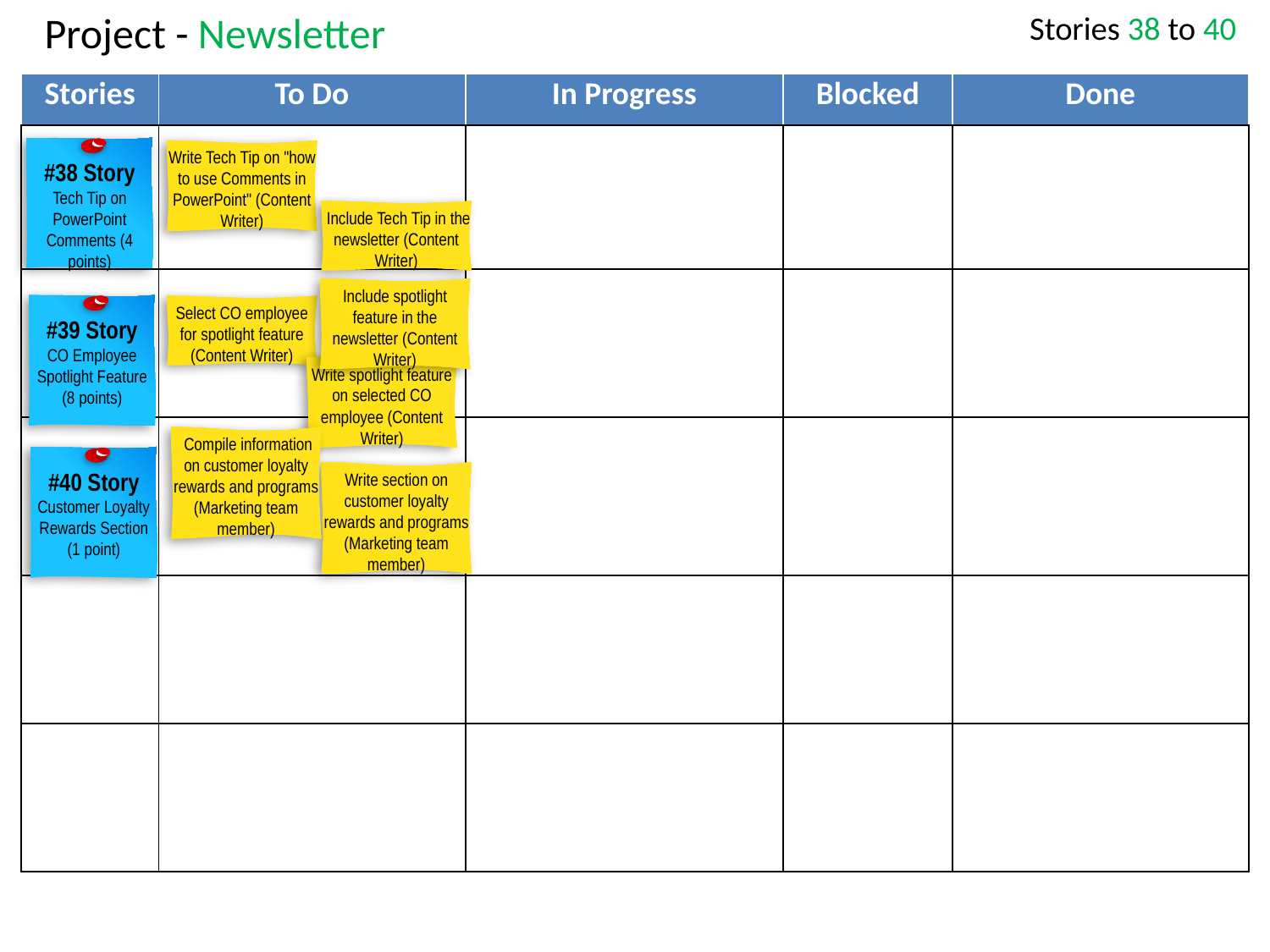

# Project - Newsletter
Stories 38 to 40
| Stories | To Do | In Progress | Blocked | Done |
| --- | --- | --- | --- | --- |
|  |  |  |  |  |
|  |  |  |  |  |
|  |  |  |  |  |
|  |  |  |  |  |
|  |  |  |  |  |

#38 Story
Tech Tip on PowerPoint Comments (4 points)
Write Tech Tip on "how to use Comments in PowerPoint" (Content Writer)
 Include Tech Tip in the newsletter (Content Writer)
Include spotlight feature in the newsletter (Content Writer)

#39 Story
CO Employee Spotlight Feature (8 points)
Select CO employee for spotlight feature (Content Writer)
Write spotlight feature on selected CO employee (Content Writer)
 Compile information on customer loyalty rewards and programs (Marketing team member)

#40 Story
Customer Loyalty Rewards Section (1 point)
Write section on customer loyalty rewards and programs (Marketing team member)